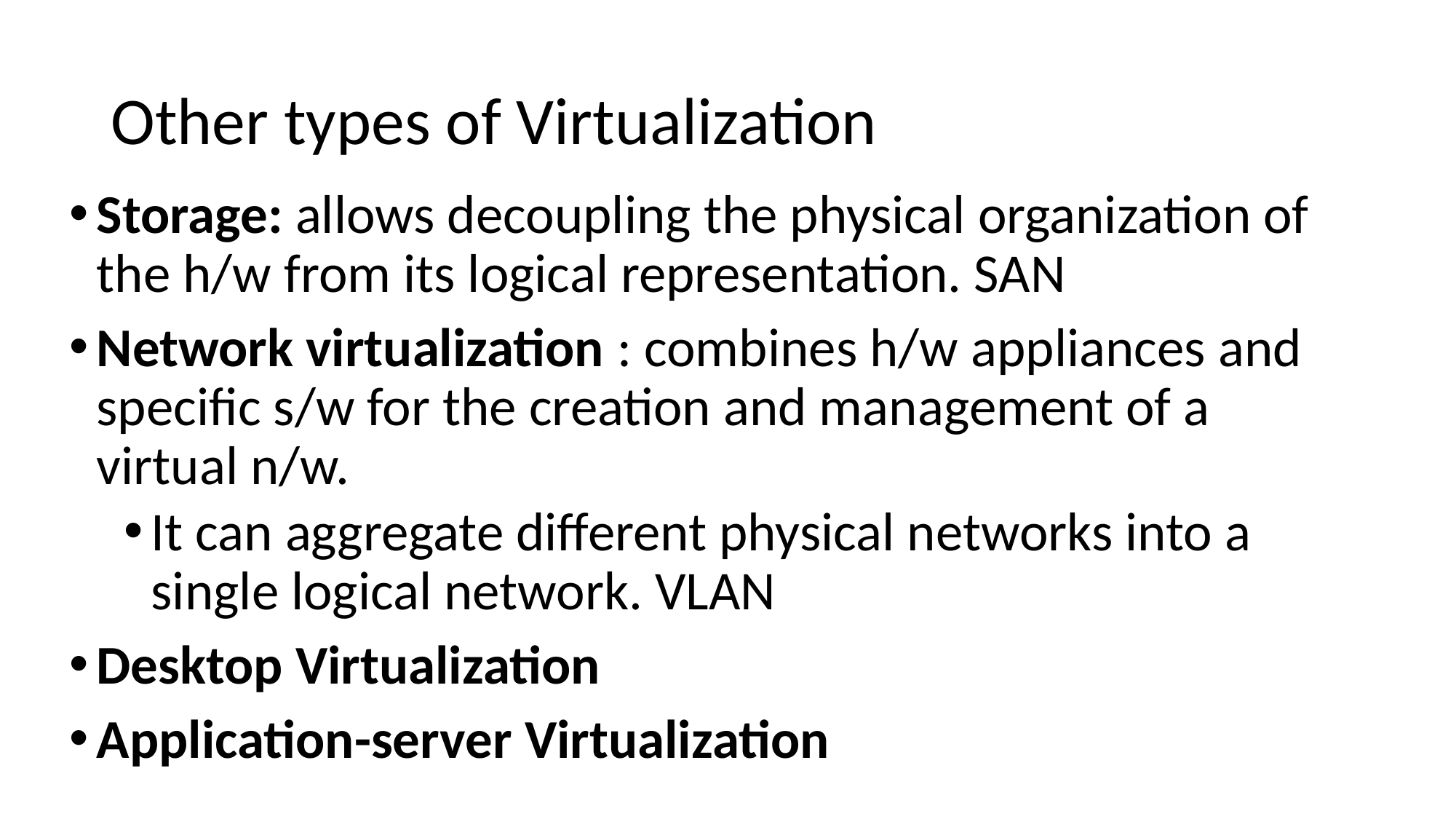

# Other types of Virtualization
Storage: allows decoupling the physical organization of the h/w from its logical representation. SAN
Network virtualization : combines h/w appliances and specific s/w for the creation and management of a virtual n/w.
It can aggregate different physical networks into a single logical network. VLAN
Desktop Virtualization
Application-server Virtualization